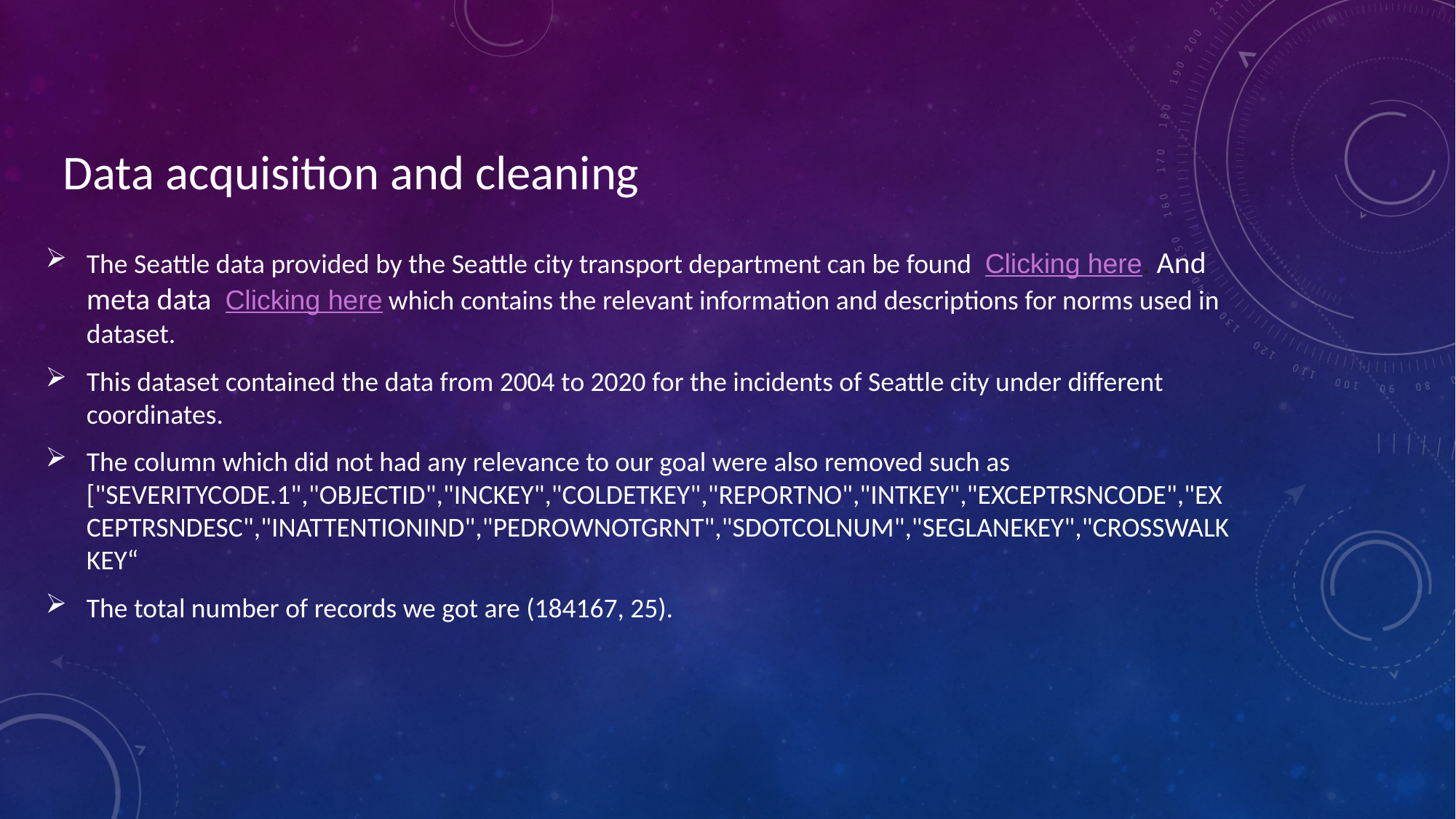

# Data acquisition and cleaning
The Seattle data provided by the Seattle city transport department can be found  Clicking here. And meta data  Clicking here which contains the relevant information and descriptions for norms used in dataset.
This dataset contained the data from 2004 to 2020 for the incidents of Seattle city under different coordinates.
The column which did not had any relevance to our goal were also removed such as ["SEVERITYCODE.1","OBJECTID","INCKEY","COLDETKEY","REPORTNO","INTKEY","EXCEPTRSNCODE","EXCEPTRSNDESC","INATTENTIONIND","PEDROWNOTGRNT","SDOTCOLNUM","SEGLANEKEY","CROSSWALKKEY“
The total number of records we got are (184167, 25).